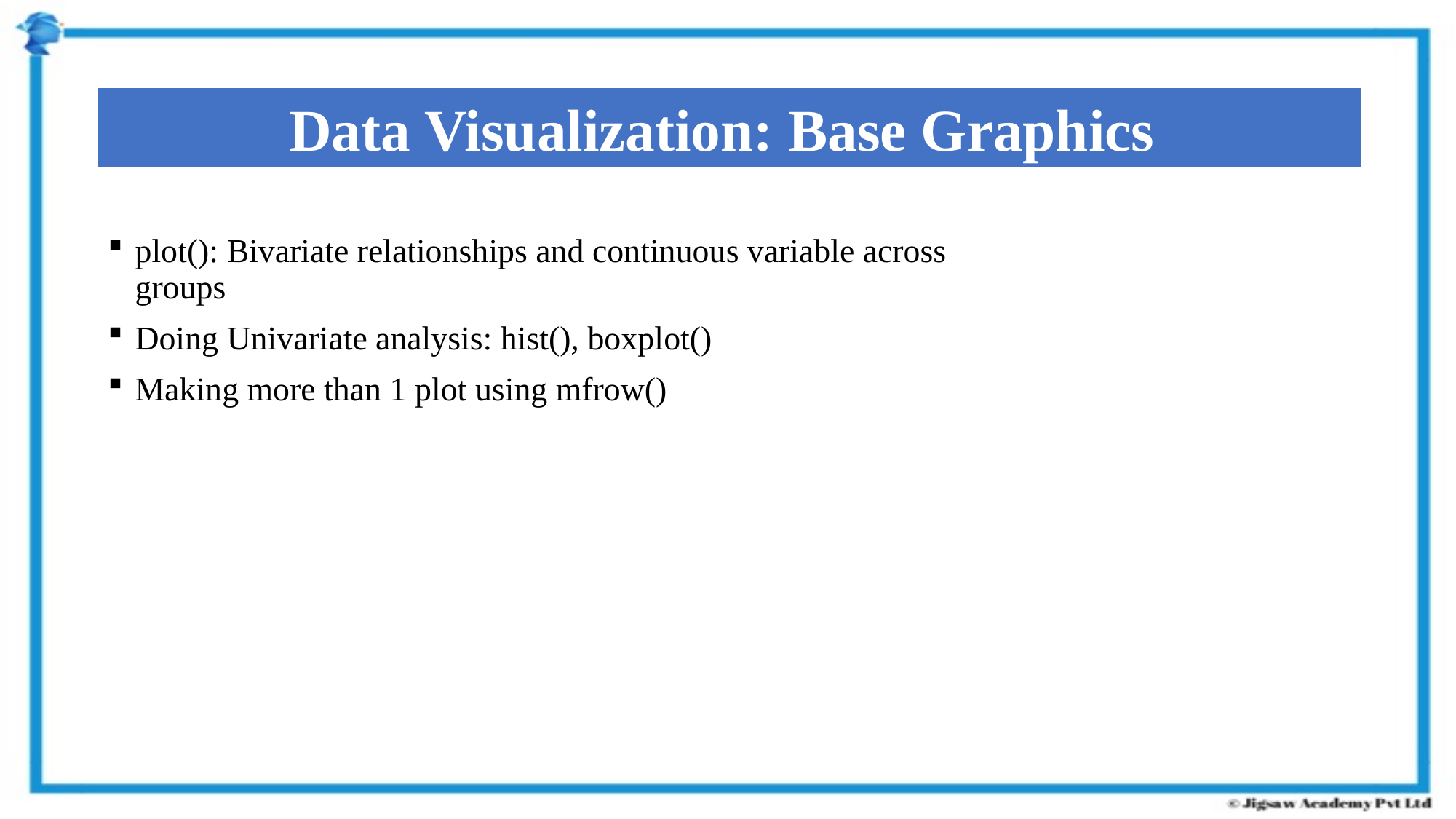

Data Visualization: Base Graphics

plot(): Bivariate relationships and continuous variable across groups
Doing Univariate analysis: hist(), boxplot()
Making more than 1 plot using mfrow()